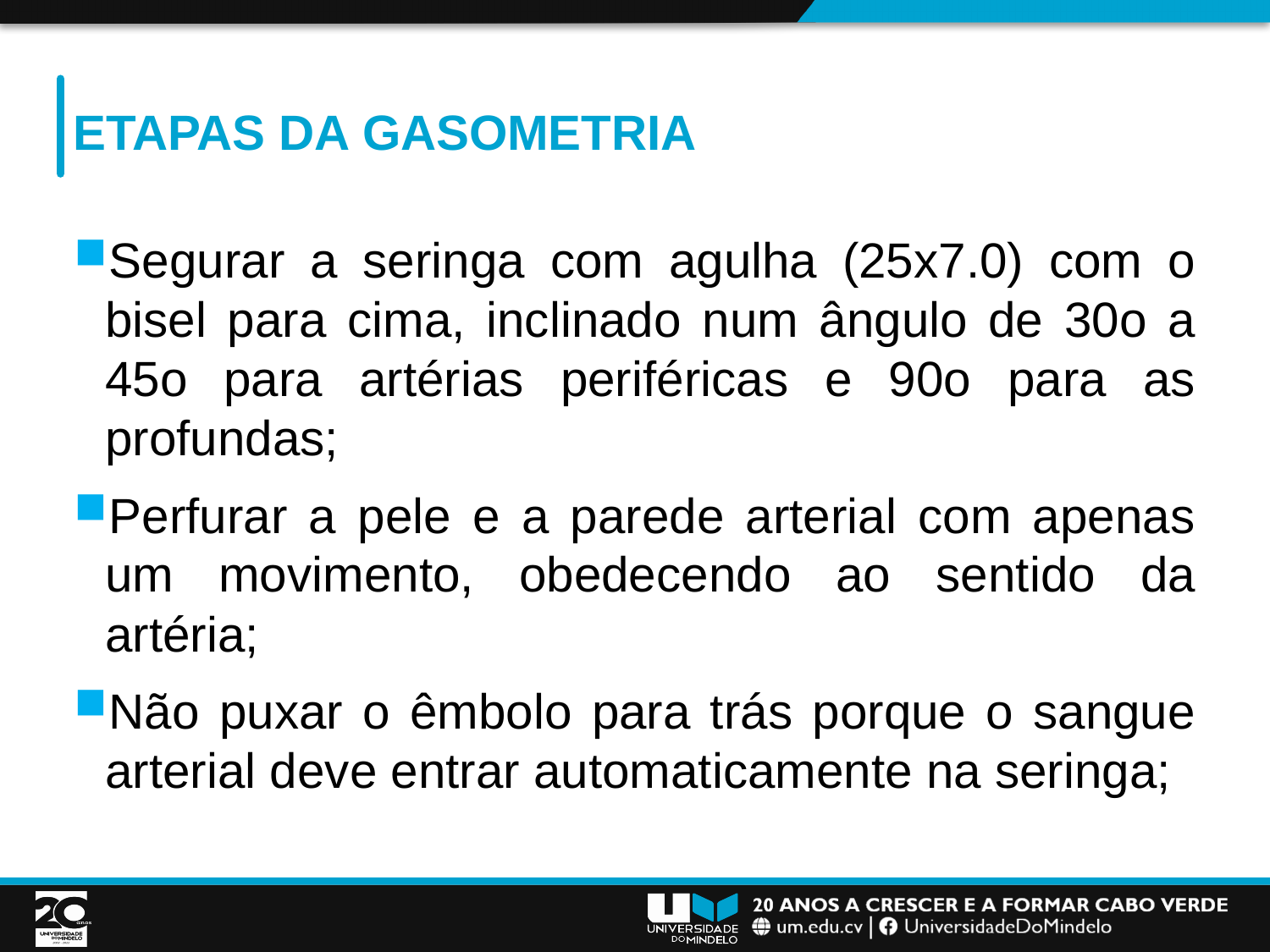

# Etapas da Gasometria
Segurar a seringa com agulha (25x7.0) com o bisel para cima, inclinado num ângulo de 30o a 45o para artérias periféricas e 90o para as profundas;
Perfurar a pele e a parede arterial com apenas um movimento, obedecendo ao sentido da artéria;
Não puxar o êmbolo para trás porque o sangue arterial deve entrar automaticamente na seringa;